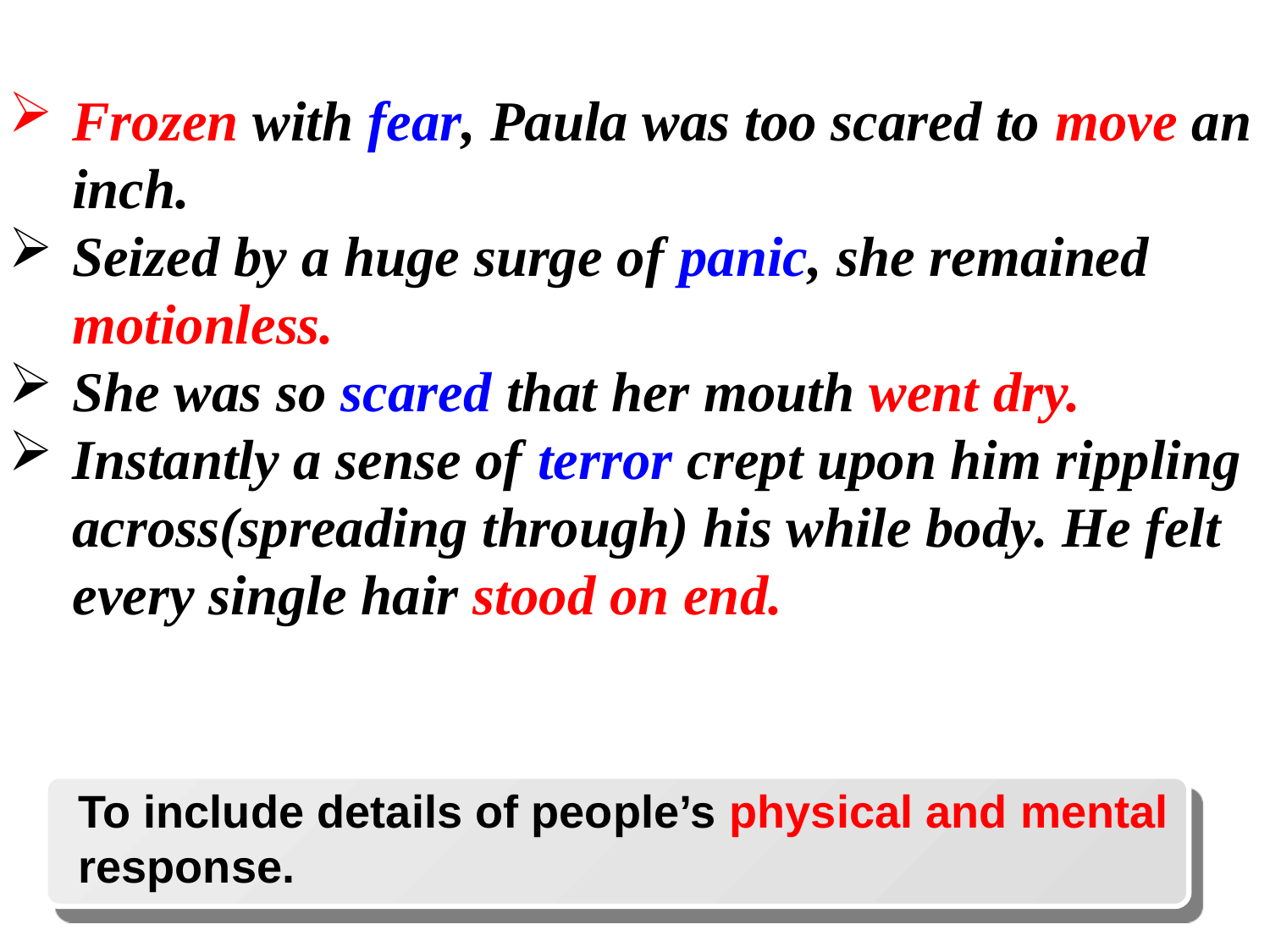

Frozen with fear, Paula was too scared to move an inch.
Seized by a huge surge of panic, she remained motionless.
She was so scared that her mouth went dry.
Instantly a sense of terror crept upon him rippling across(spreading through) his while body. He felt every single hair stood on end.

To include details of people’s physical and mental response.